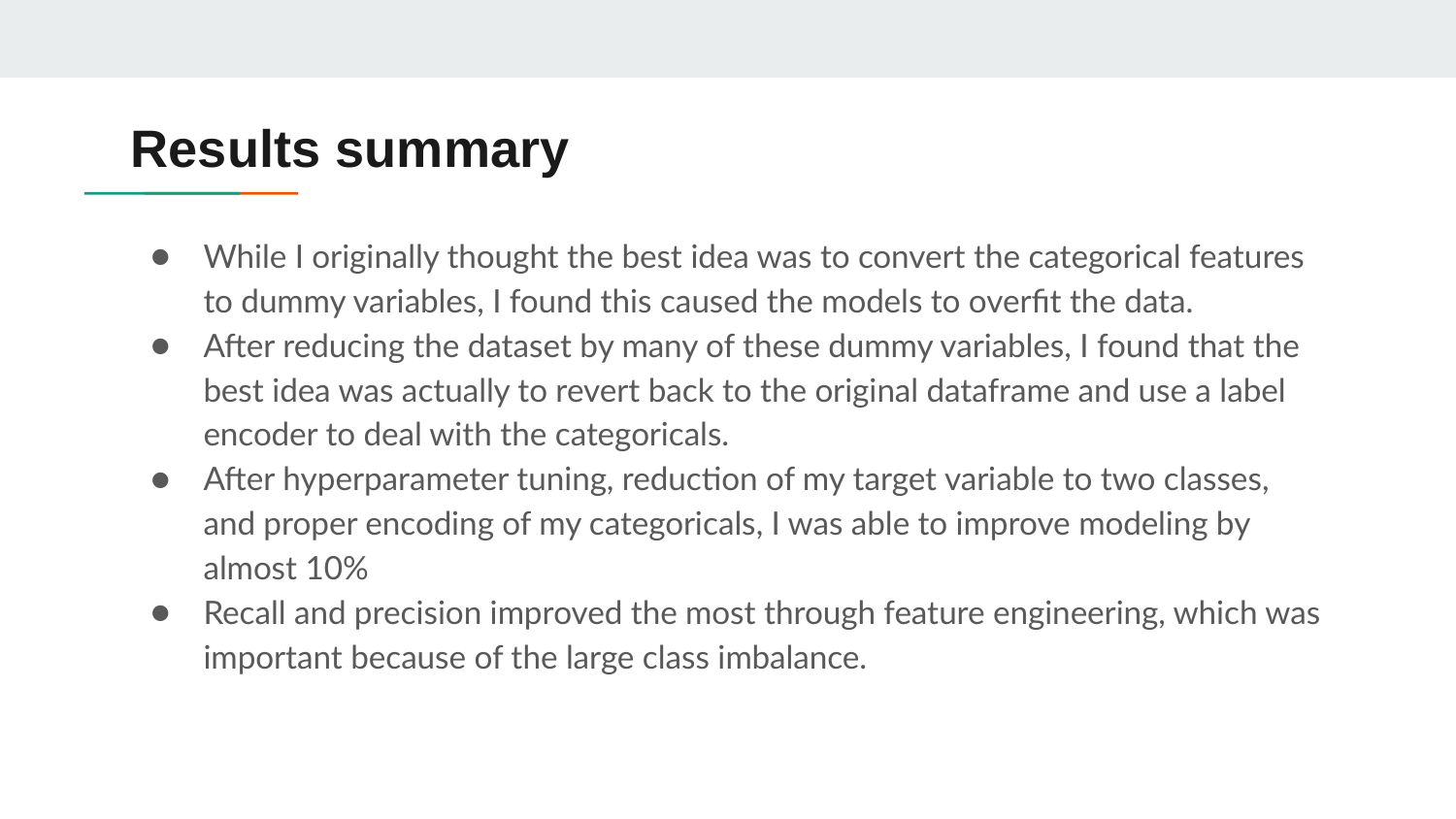

# Results summary
While I originally thought the best idea was to convert the categorical features to dummy variables, I found this caused the models to overfit the data.
After reducing the dataset by many of these dummy variables, I found that the best idea was actually to revert back to the original dataframe and use a label encoder to deal with the categoricals.
After hyperparameter tuning, reduction of my target variable to two classes, and proper encoding of my categoricals, I was able to improve modeling by almost 10%
Recall and precision improved the most through feature engineering, which was important because of the large class imbalance.